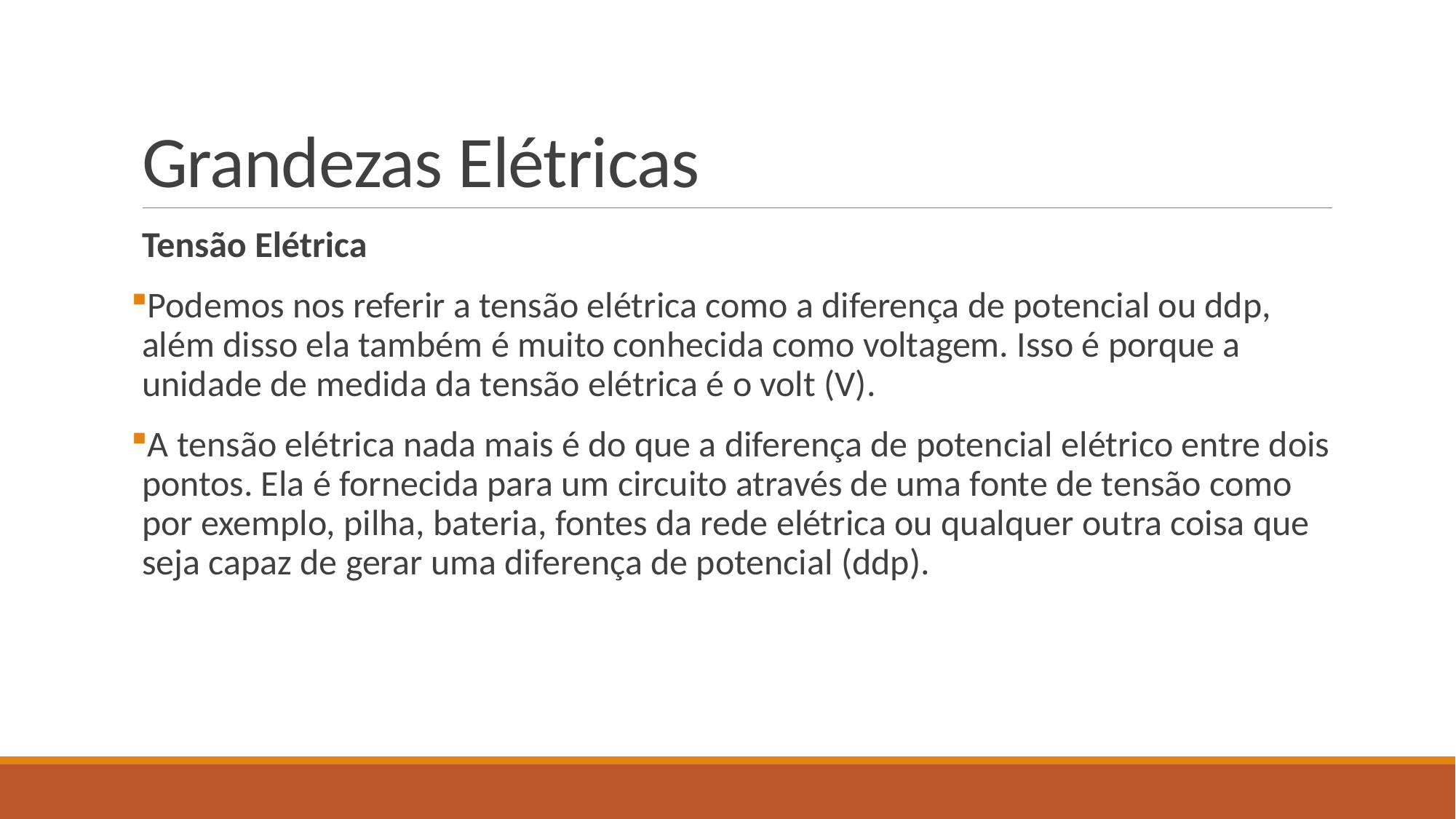

# Grandezas Elétricas
Tensão Elétrica
Podemos nos referir a tensão elétrica como a diferença de potencial ou ddp, além disso ela também é muito conhecida como voltagem. Isso é porque a unidade de medida da tensão elétrica é o volt (V).
A tensão elétrica nada mais é do que a diferença de potencial elétrico entre dois pontos. Ela é fornecida para um circuito através de uma fonte de tensão como por exemplo, pilha, bateria, fontes da rede elétrica ou qualquer outra coisa que seja capaz de gerar uma diferença de potencial (ddp).